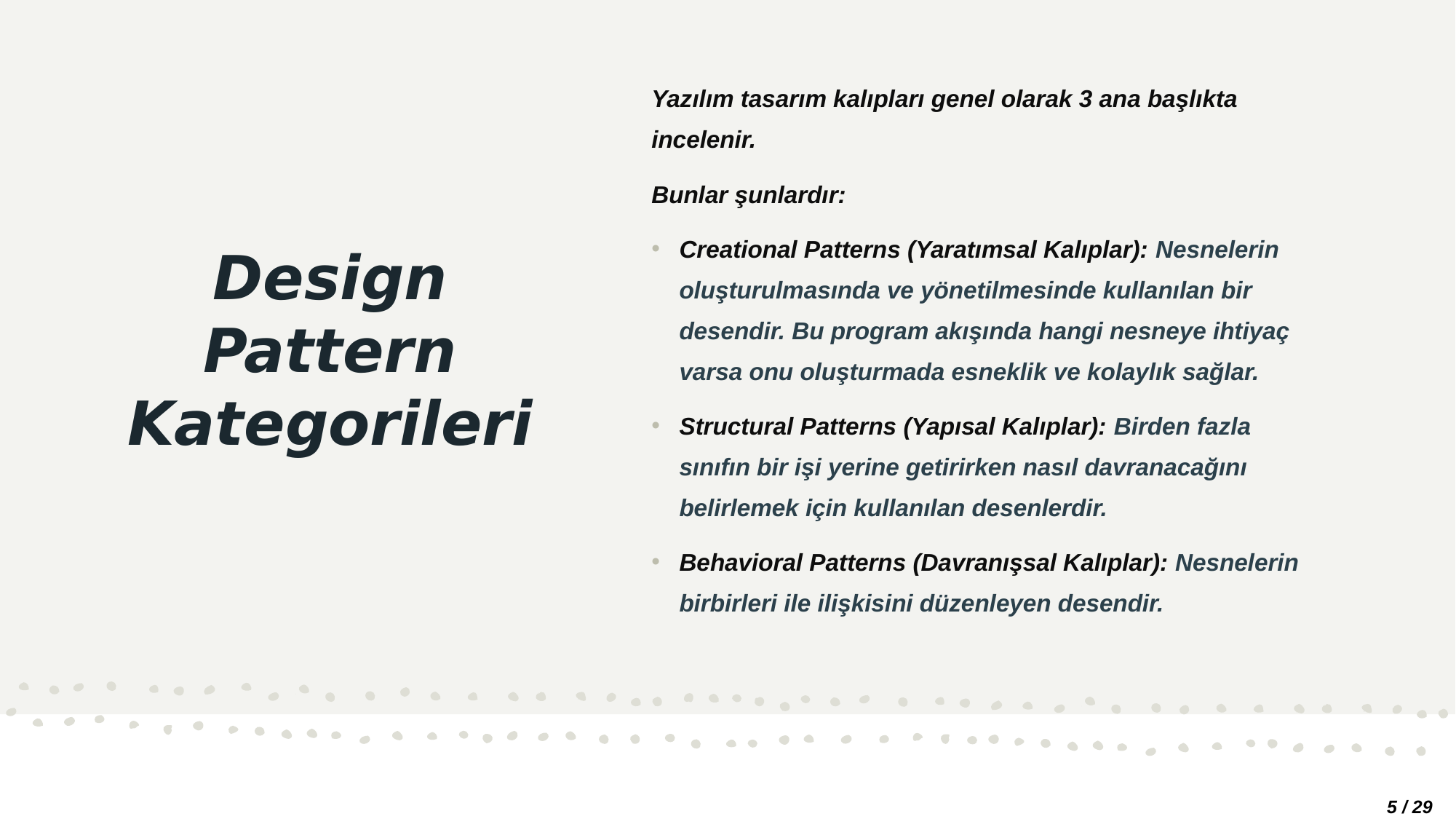

Yazılım tasarım kalıpları genel olarak 3 ana başlıkta incelenir.
Bunlar şunlardır:
Creational Patterns (Yaratımsal Kalıplar): Nesnelerin oluşturulmasında ve yönetilmesinde kullanılan bir desendir. Bu program akışında hangi nesneye ihtiyaç varsa onu oluşturmada esneklik ve kolaylık sağlar.
Structural Patterns (Yapısal Kalıplar): Birden fazla sınıfın bir işi yerine getirirken nasıl davranacağını belirlemek için kullanılan desenlerdir.
Behavioral Patterns (Davranışsal Kalıplar): Nesnelerin birbirleri ile ilişkisini düzenleyen desendir.
# Design Pattern Kategorileri

5 / 29